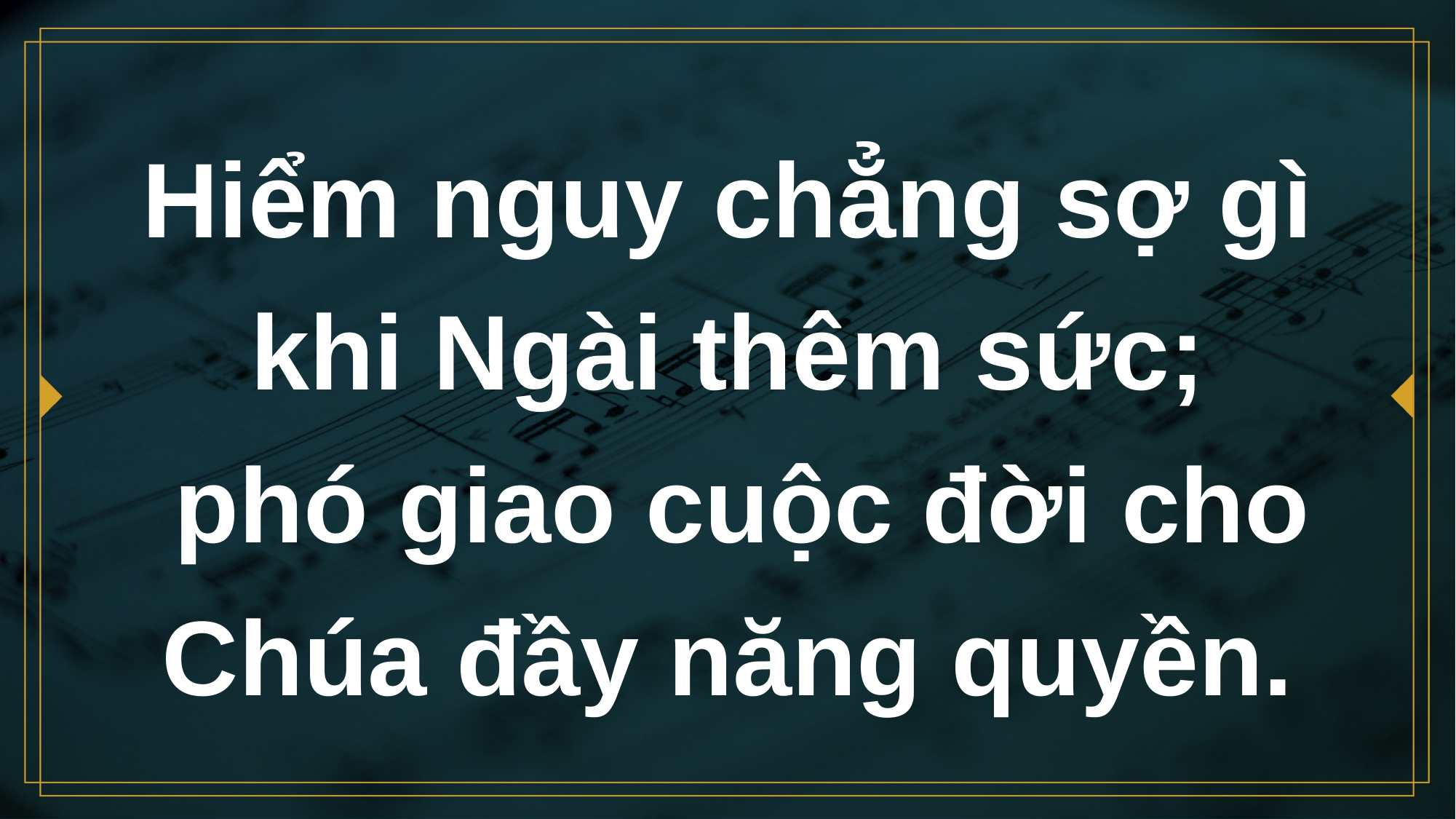

# Hiểm nguy chẳng sợ gì khi Ngài thêm sức; phó giao cuộc đời cho Chúa đầy năng quyền.